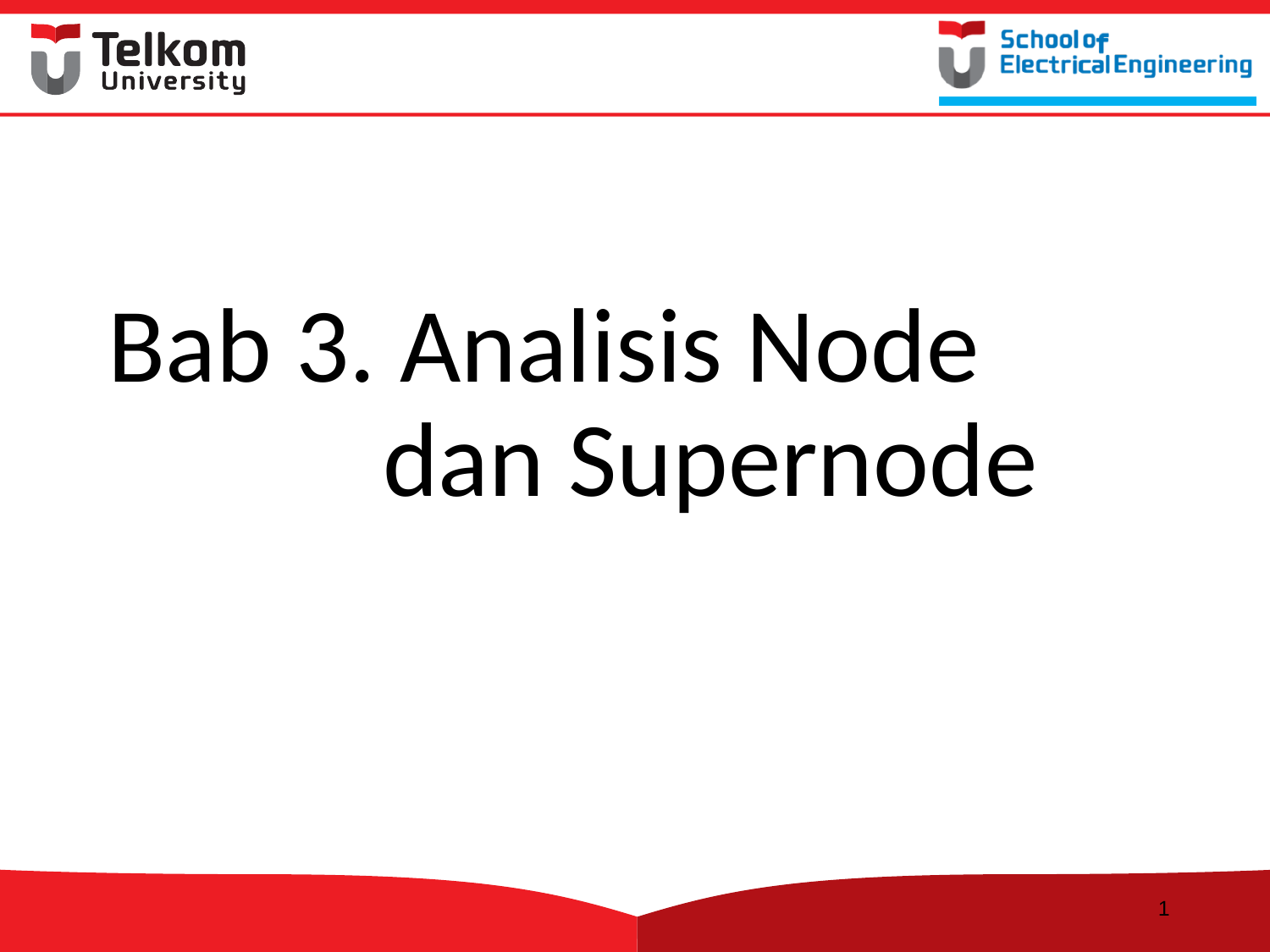

# Bab 3. Analisis Node dan Supernode

1